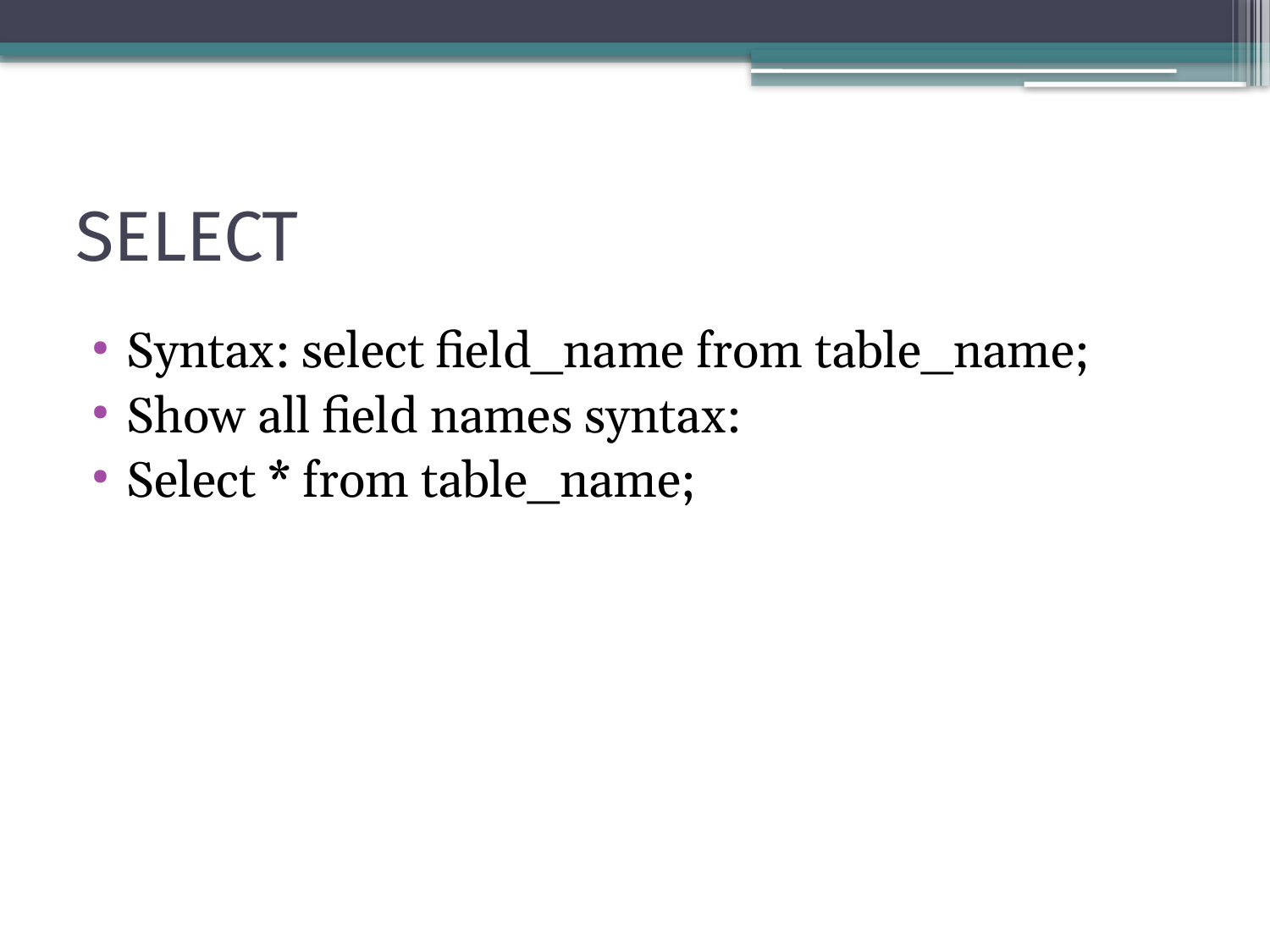

# SELECT
Syntax: select field_name from table_name;
Show all field names syntax:
Select * from table_name;